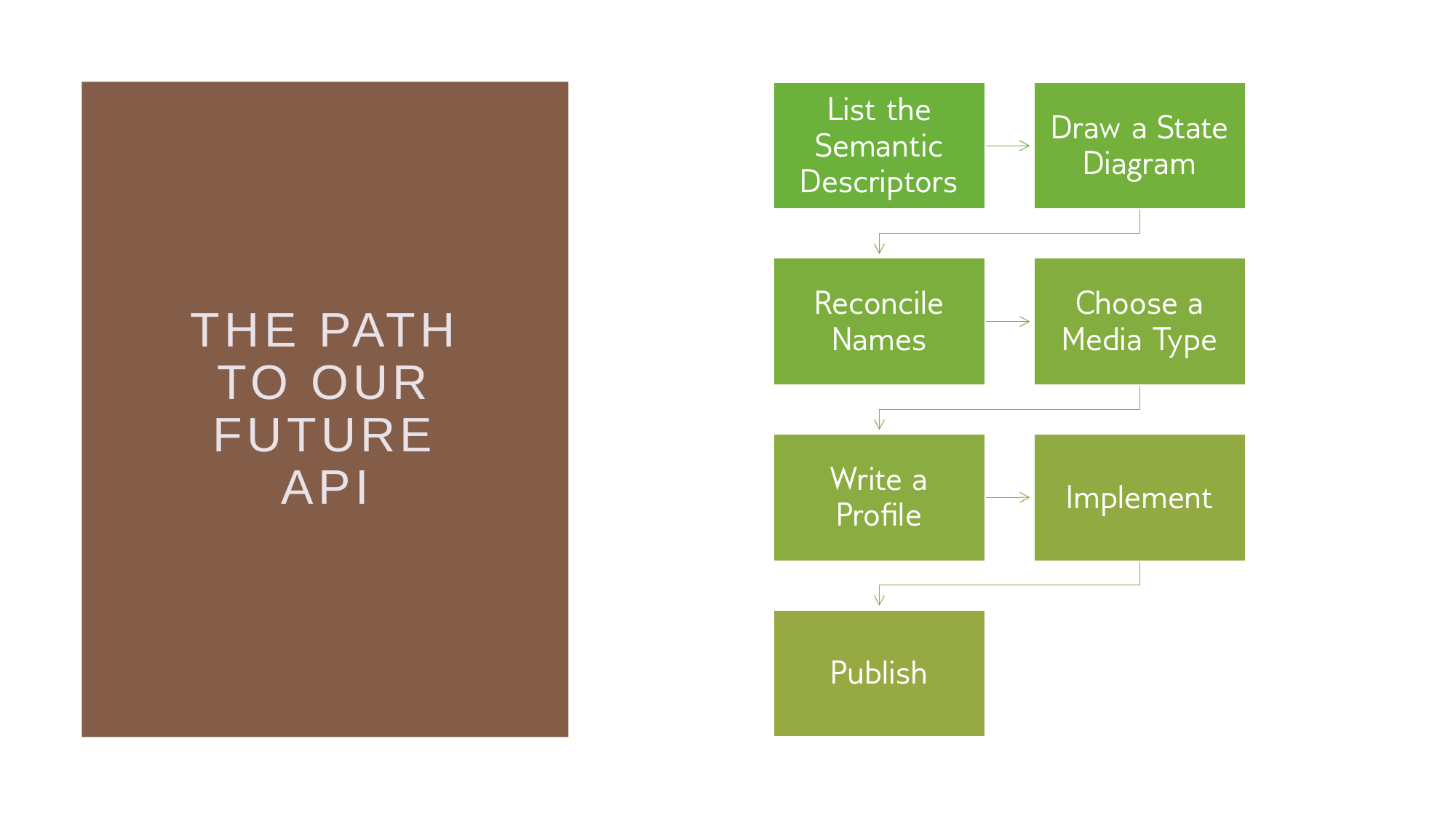

List the Semantic Descriptors

Draw a State Diagram

Reconcile Names

Choose a Media Type

Write a Profile

Implement
Publish
# The path to our future API